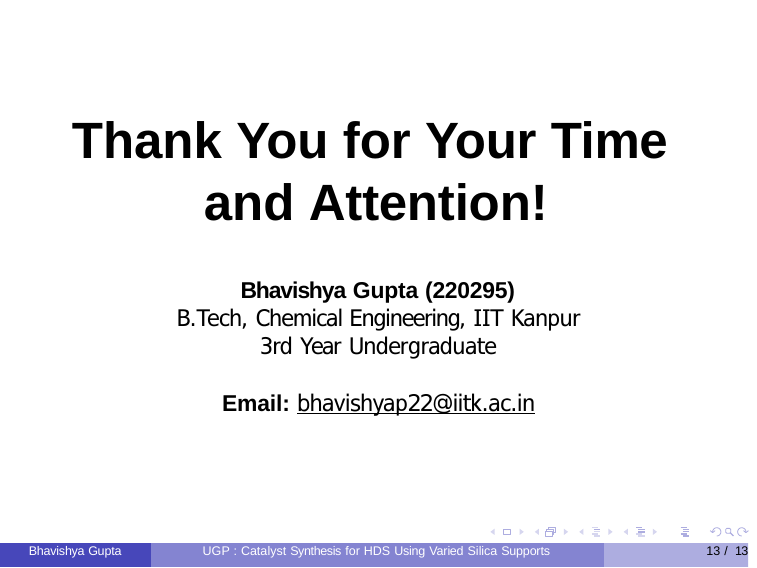

# Thank You for Your Time and Attention!
Bhavishya Gupta (220295)
B.Tech, Chemical Engineering, IIT Kanpur 3rd Year Undergraduate

Email: bhavishyap22@iitk.ac.in

Bhavishya Gupta
UGP : Catalyst Synthesis for HDS Using Varied Silica Supports
13 / 13